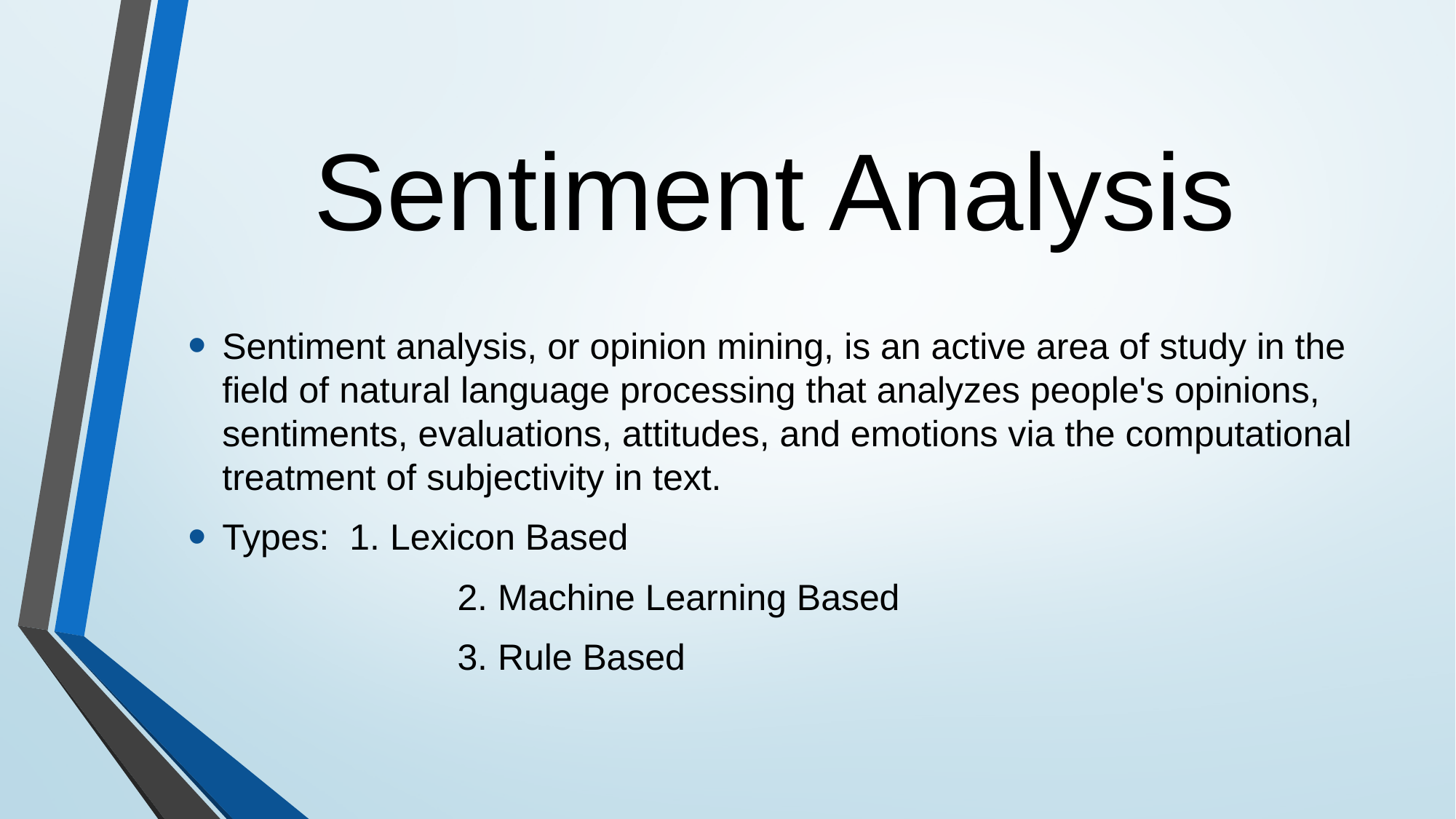

# Sentiment Analysis
Sentiment analysis, or opinion mining, is an active area of study in the field of natural language processing that analyzes people's opinions, sentiments, evaluations, attitudes, and emotions via the computational treatment of subjectivity in text.
Types:  1. Lexicon Based
		     2. Machine Learning Based
		     3. Rule Based